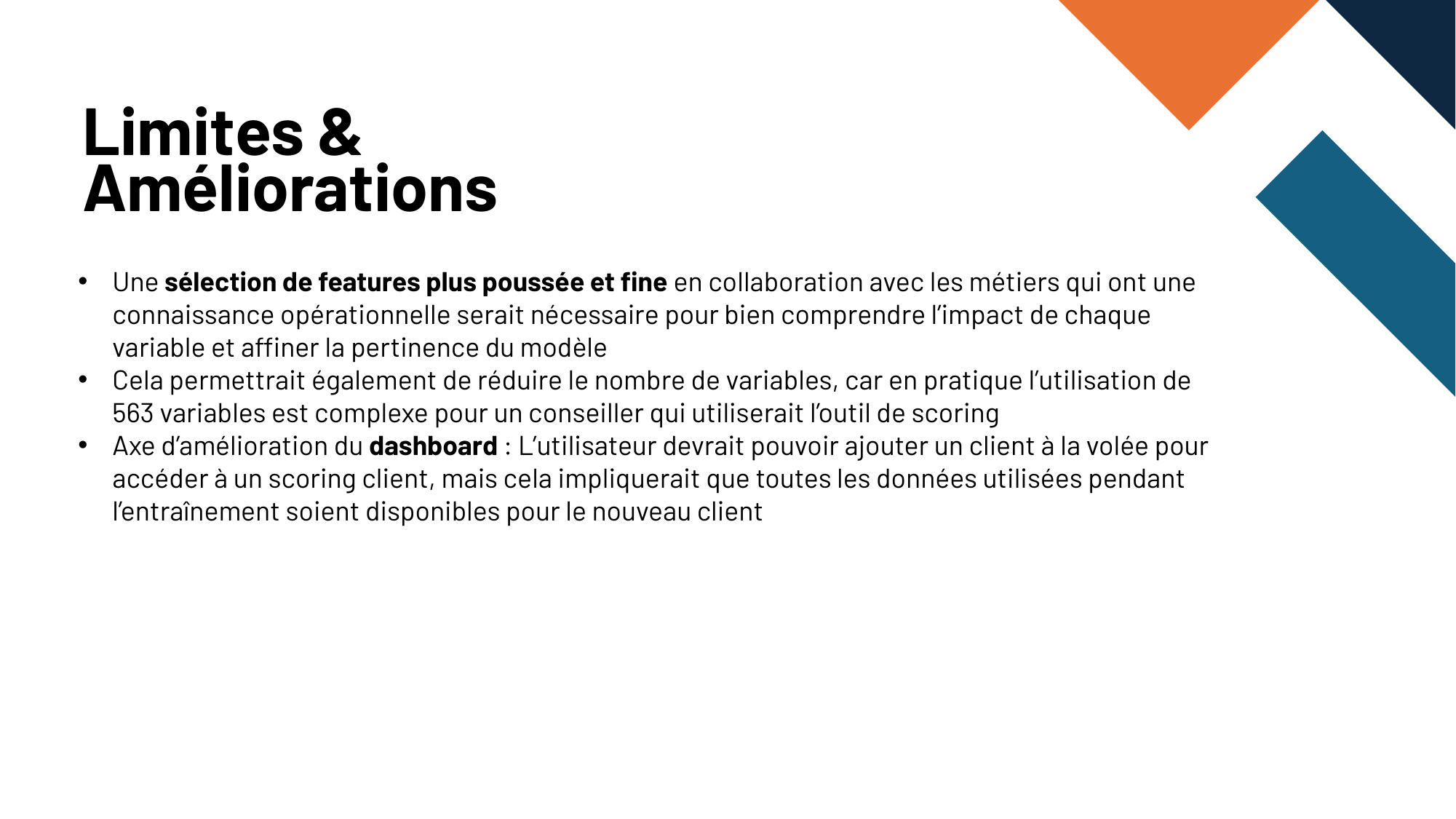

# Limites & Améliorations

Une sélection de features plus poussée et fine en collaboration avec les métiers qui ont une connaissance opérationnelle serait nécessaire pour bien comprendre l’impact de chaque variable et affiner la pertinence du modèle
Cela permettrait également de réduire le nombre de variables, car en pratique l’utilisation de 563 variables est complexe pour un conseiller qui utiliserait l’outil de scoring
Axe d’amélioration du dashboard : L’utilisateur devrait pouvoir ajouter un client à la volée pour accéder à un scoring client, mais cela impliquerait que toutes les données utilisées pendant l’entraînement soient disponibles pour le nouveau client